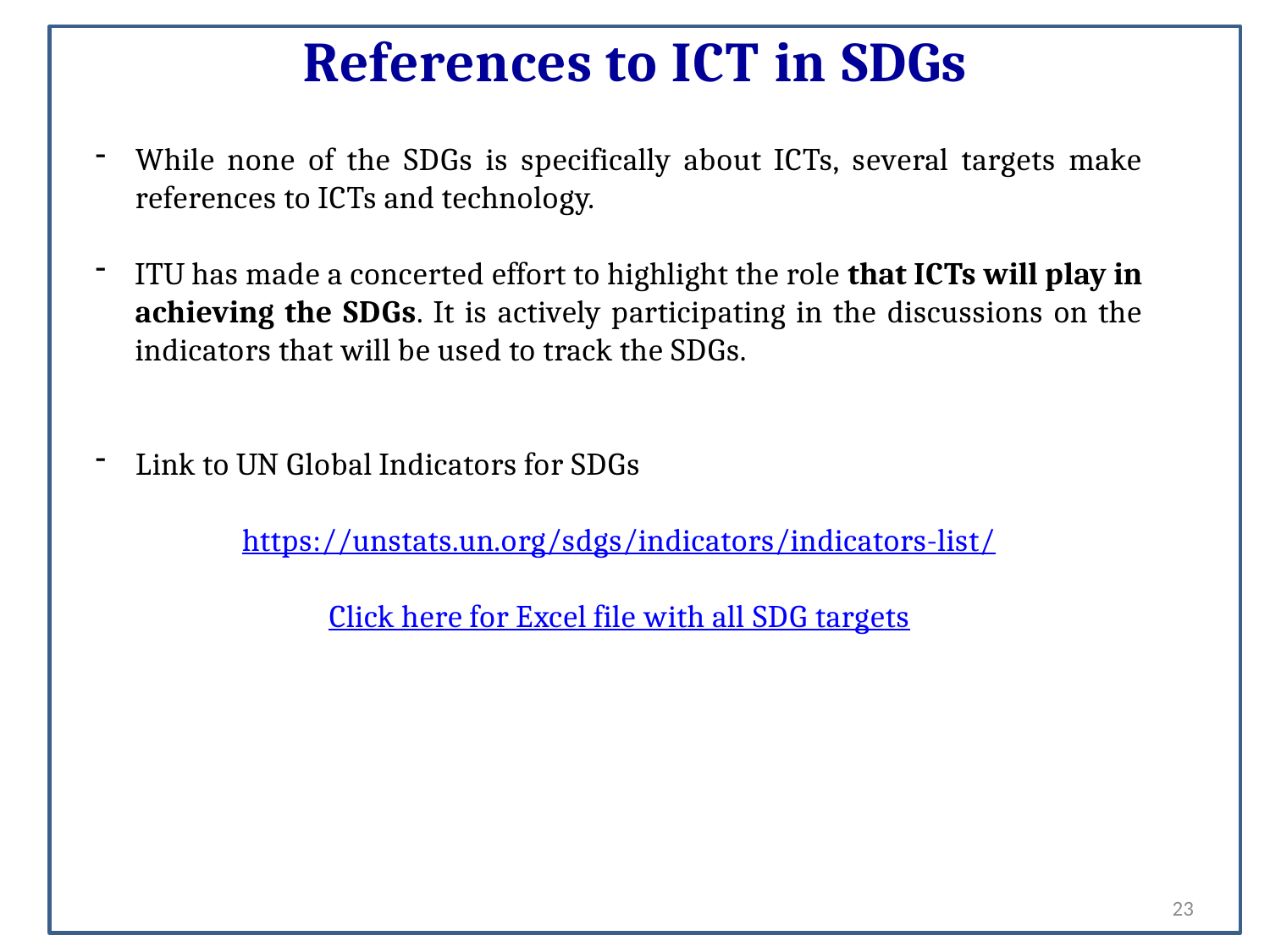

References to ICT in SDGs
While none of the SDGs is specifically about ICTs, several targets make references to ICTs and technology.

ITU has made a concerted effort to highlight the role that ICTs will play in achieving the SDGs. It is actively participating in the discussions on the indicators that will be used to track the SDGs.

Link to UN Global Indicators for SDGs

https://unstats.un.org/sdgs/indicators/indicators-list/

Click here for Excel file with all SDG targets
23